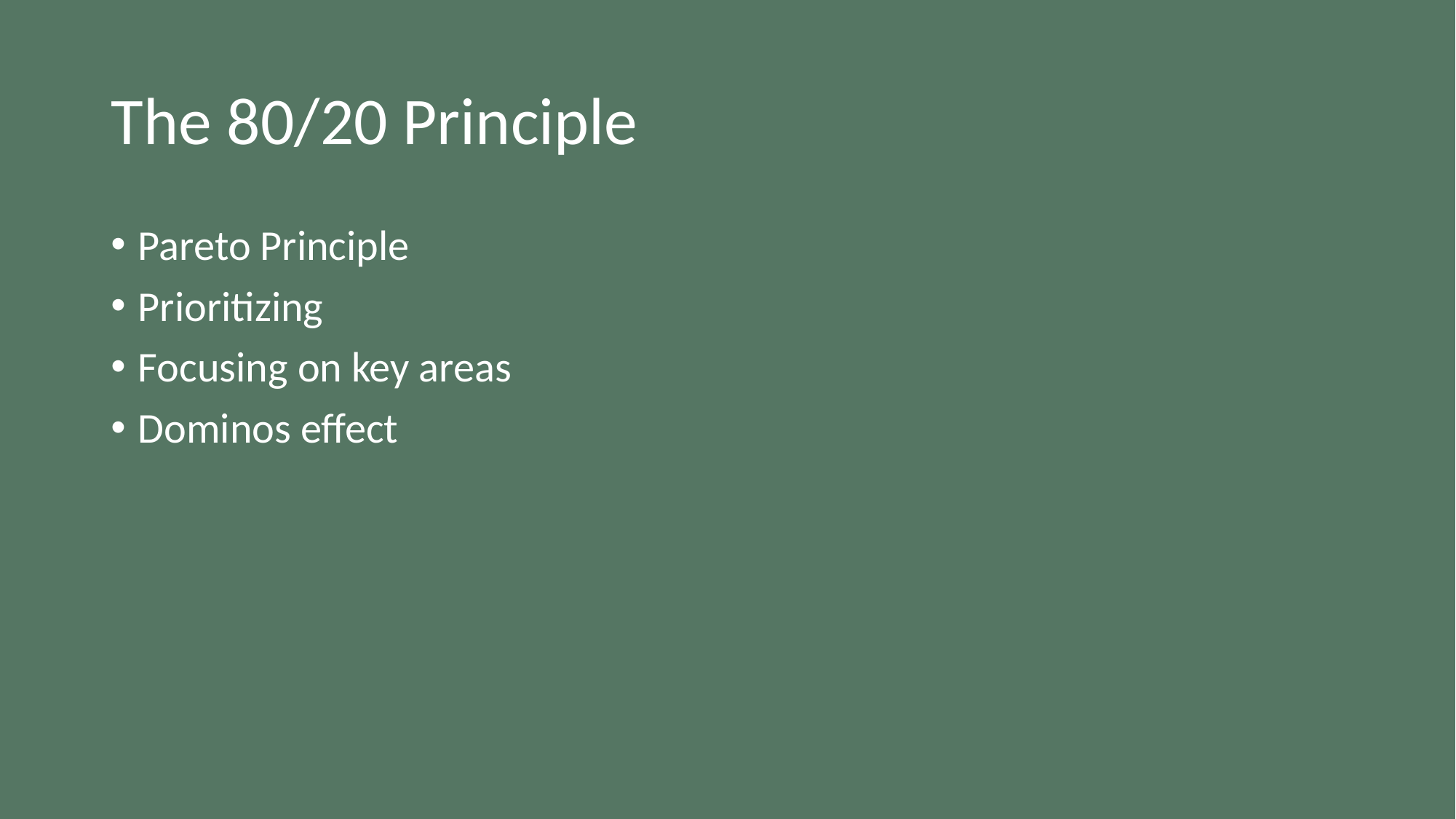

# The 80/20 Principle
Pareto Principle
Prioritizing
Focusing on key areas
Dominos effect